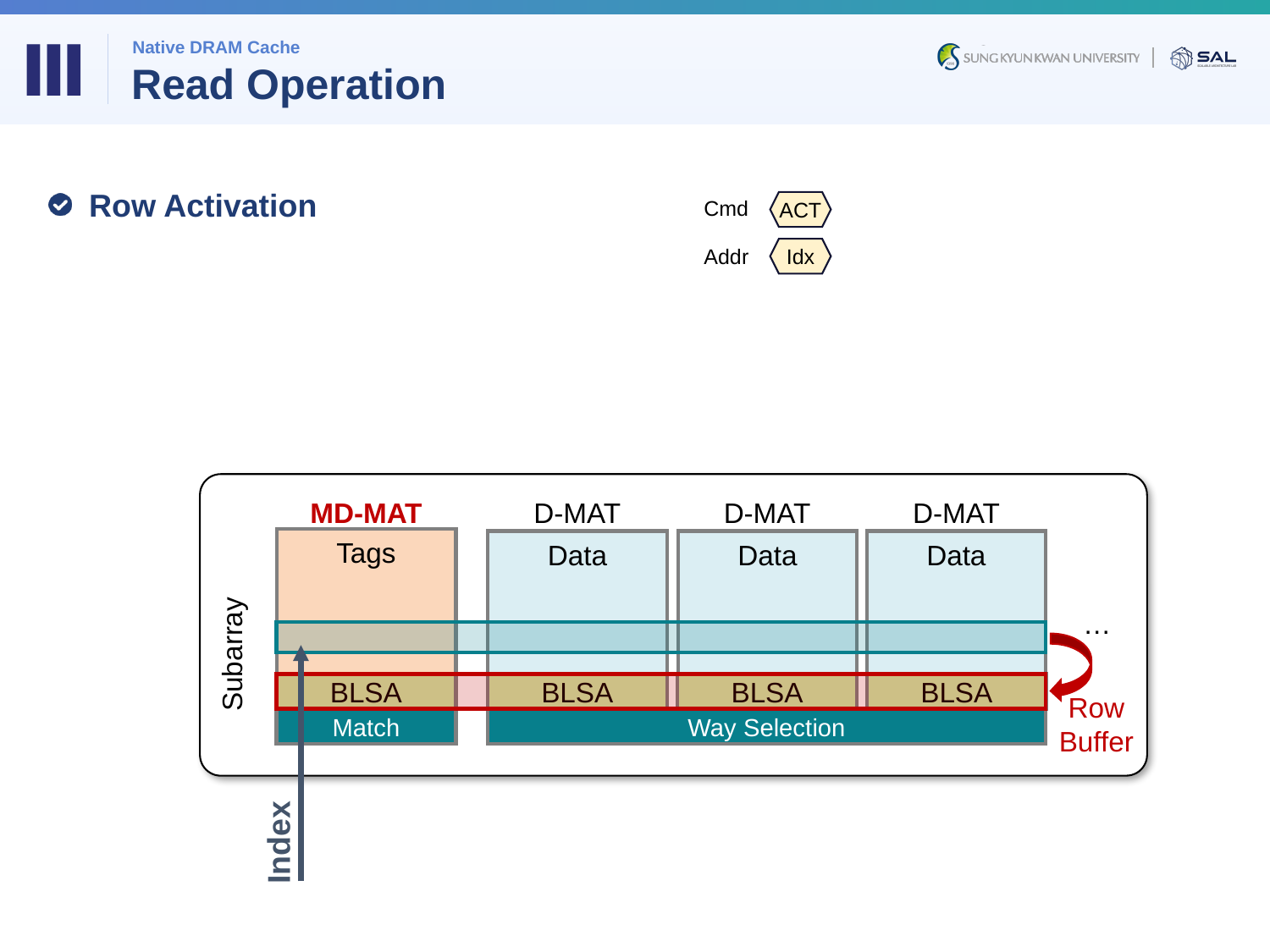

Ⅲ
Native DRAM Cache
# Read Operation
Row Activation

Cmd
ACT
Addr
Idx

MD-MAT
D-MAT
D-MAT
D-MAT
Tags

Data

Data

Data

Subarray
…

BLSA

BLSA
BLSA
BLSA
Row
Buffer
Way Selection
Match
Index